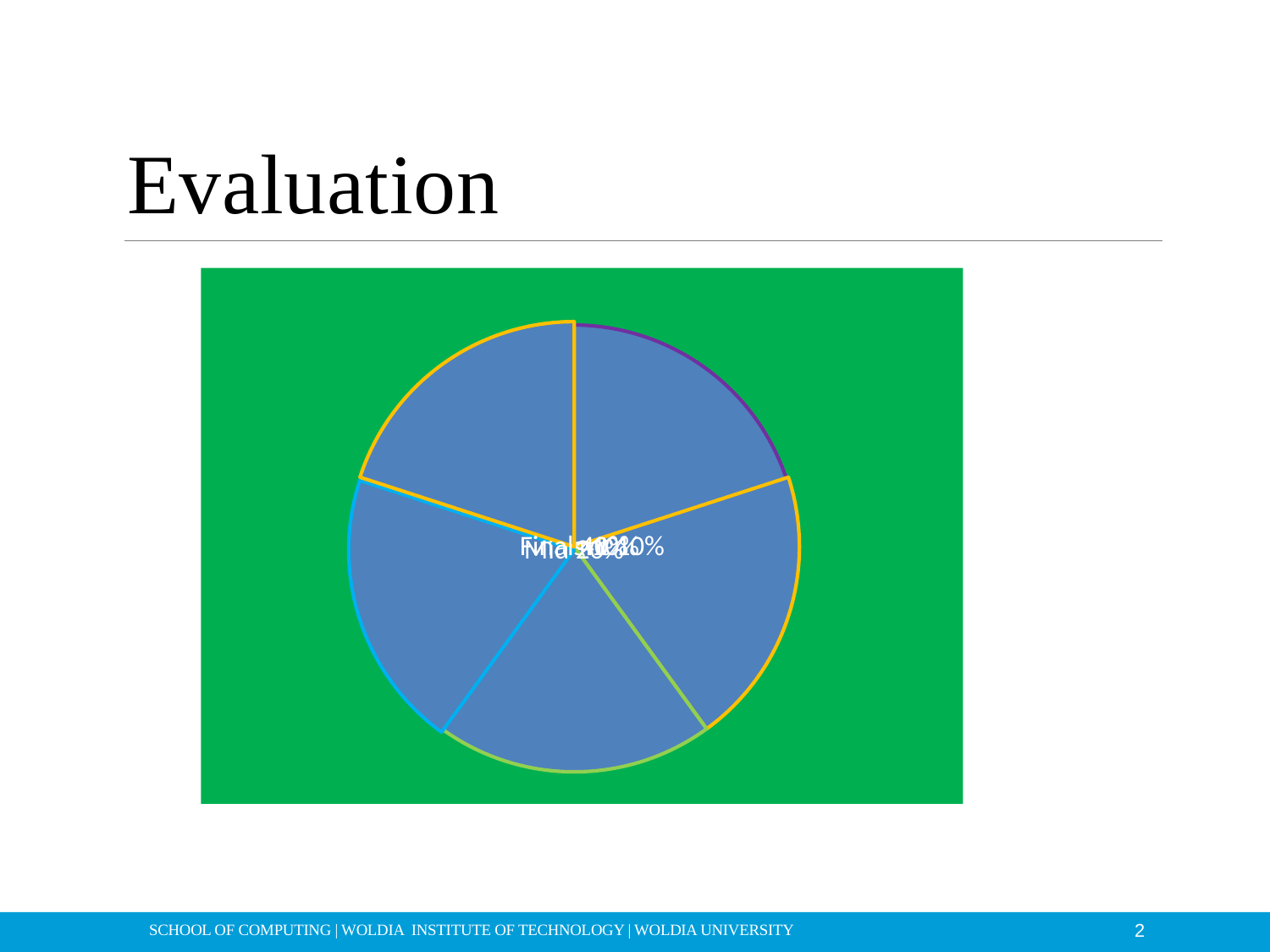

# Evaluation
G.Assignt 20%
Ind.Assignt 10%
Quizes 10%
Mid 20%
Final 40%
2
SCHOOL OF COMPUTING | WOLDIA  INSTITUTE OF TECHNOLOGY | WOLDIA UNIVERSITY